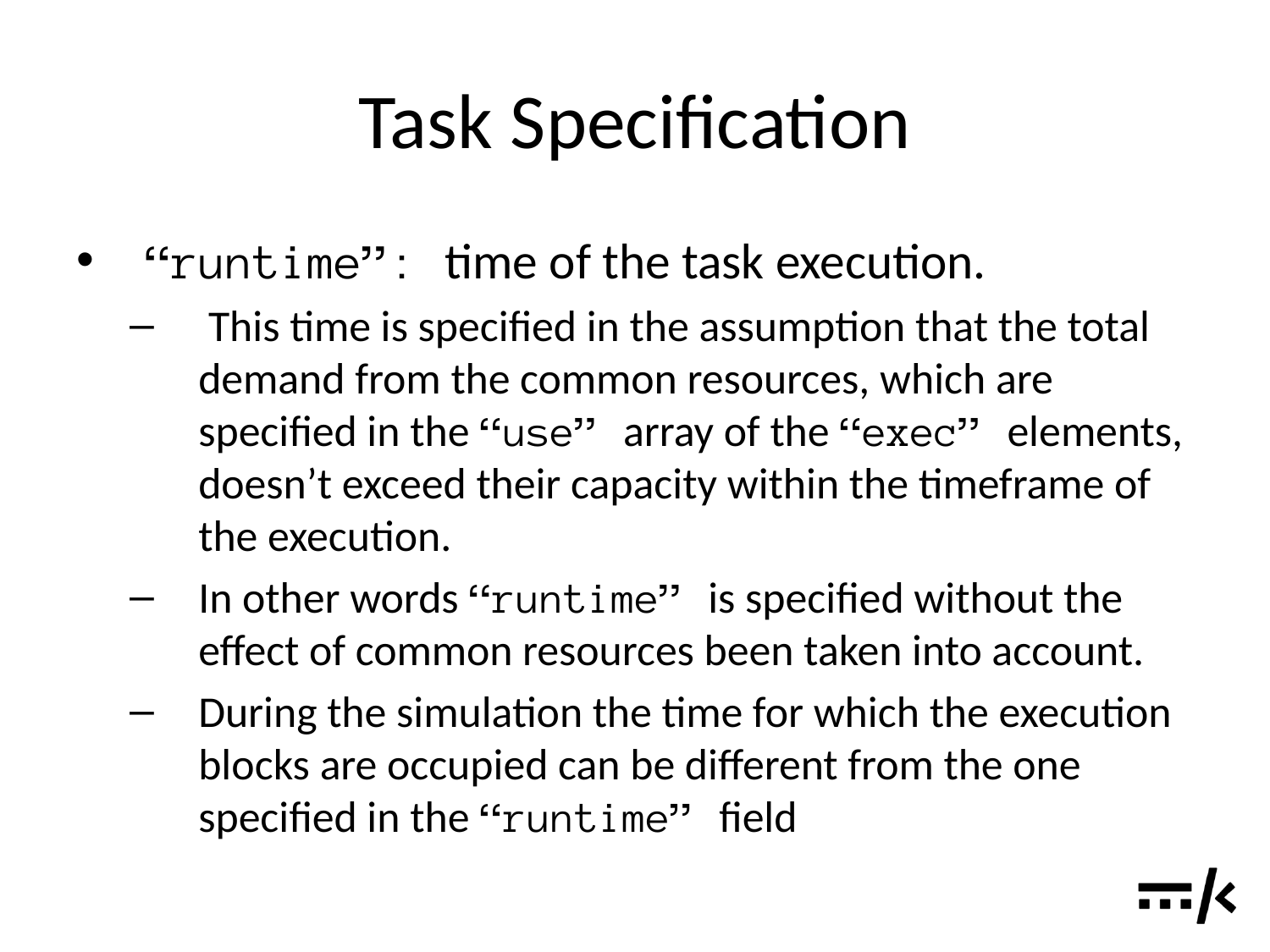

# Task Specification
“runtime”: time of the task execution.
 This time is specified in the assumption that the total demand from the common resources, which are specified in the “use” array of the “exec” elements, doesn’t exceed their capacity within the timeframe of the execution.
In other words “runtime” is specified without the effect of common resources been taken into account.
During the simulation the time for which the execution blocks are occupied can be different from the one specified in the “runtime” field